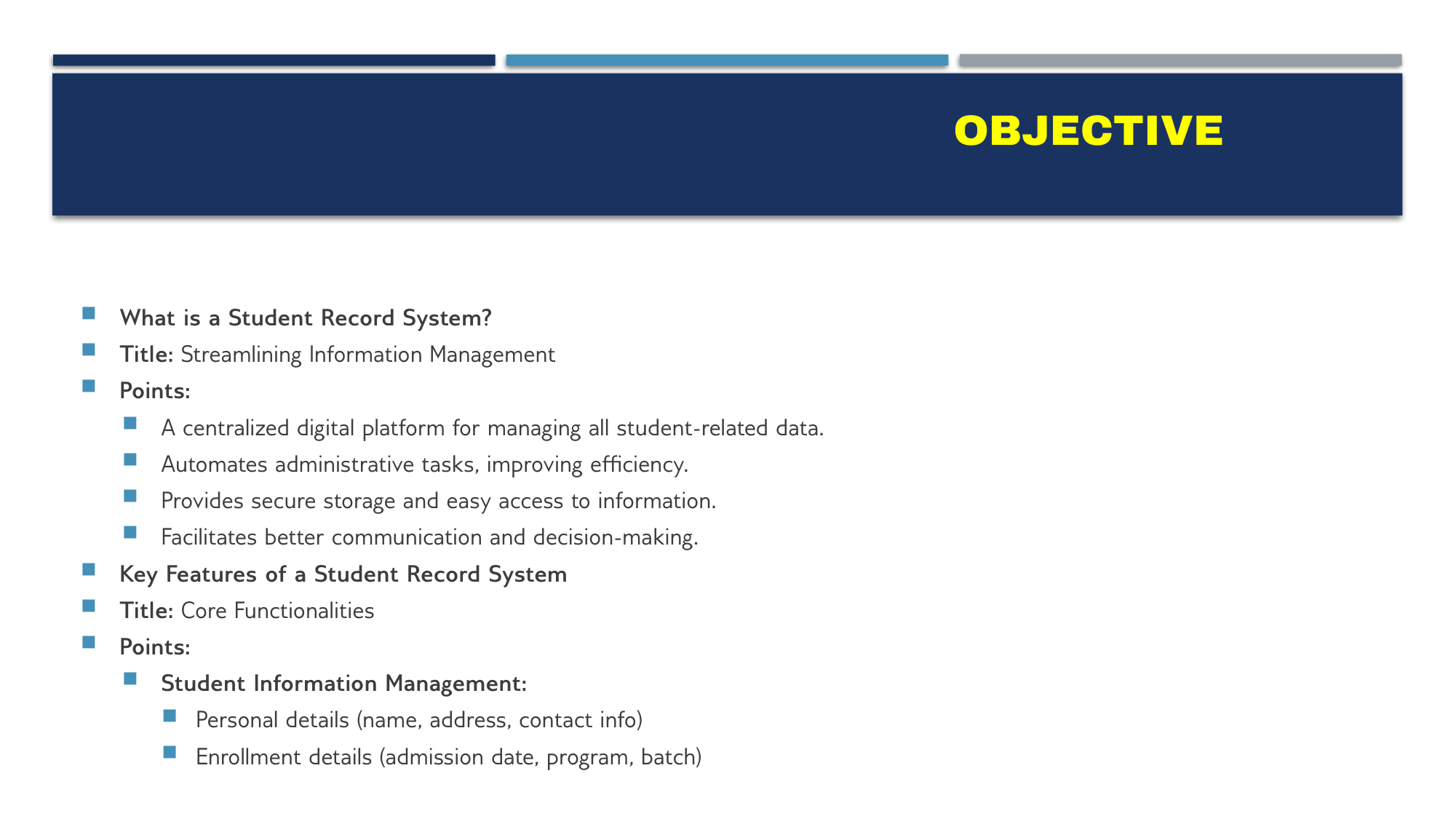

# OBJECTIVE

What is a Student Record System?
Title: Streamlining Information Management
Points:
A centralized digital platform for managing all student-related data.
Automates administrative tasks, improving efficiency.
Provides secure storage and easy access to information.
Facilitates better communication and decision-making.
Key Features of a Student Record System
Title: Core Functionalities
Points:
Student Information Management:
Personal details (name, address, contact info)
Enrollment details (admission date, program, batch)